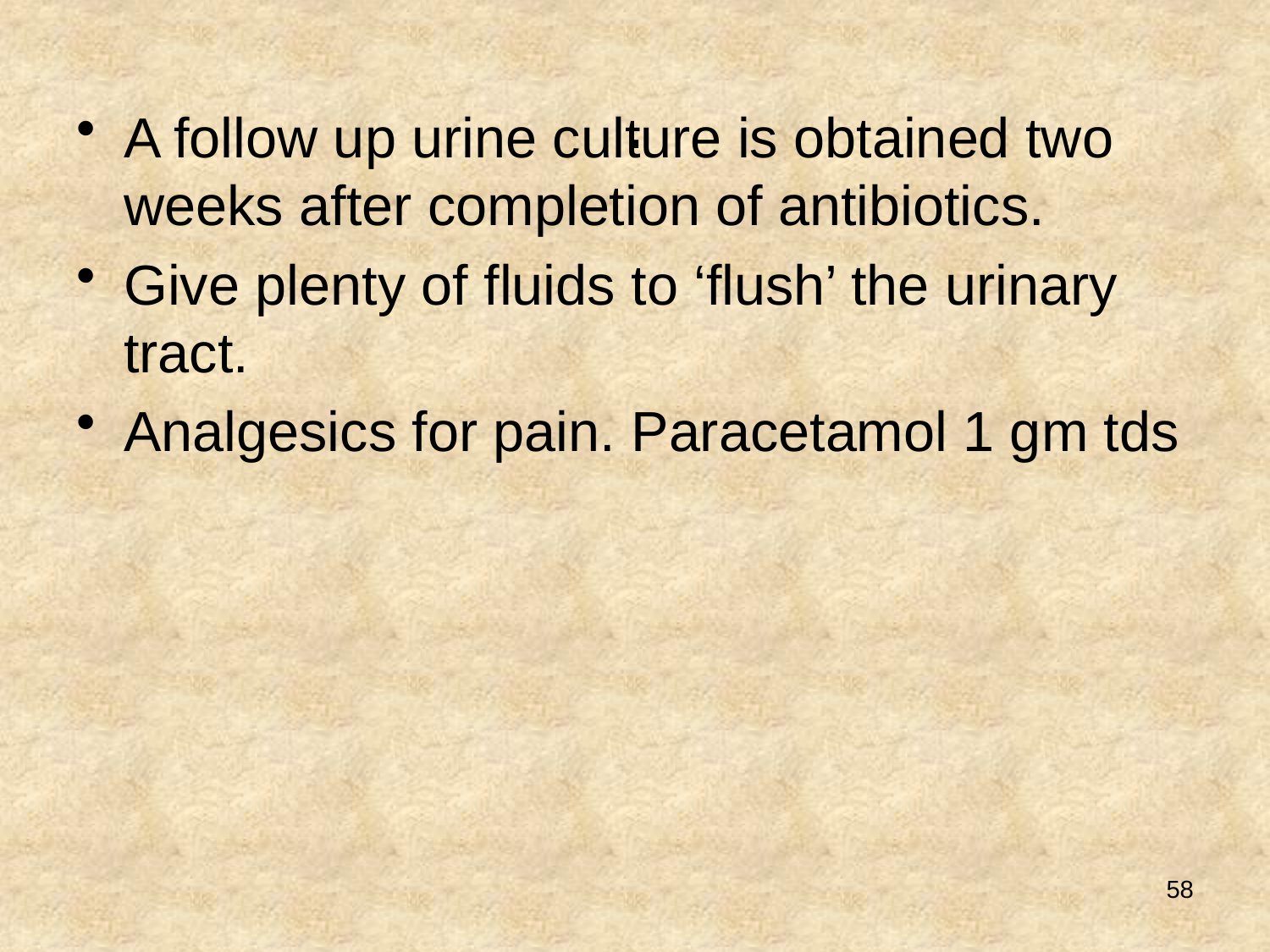

# .
A follow up urine culture is obtained two weeks after completion of antibiotics.
Give plenty of fluids to ‘flush’ the urinary tract.
Analgesics for pain. Paracetamol 1 gm tds

58